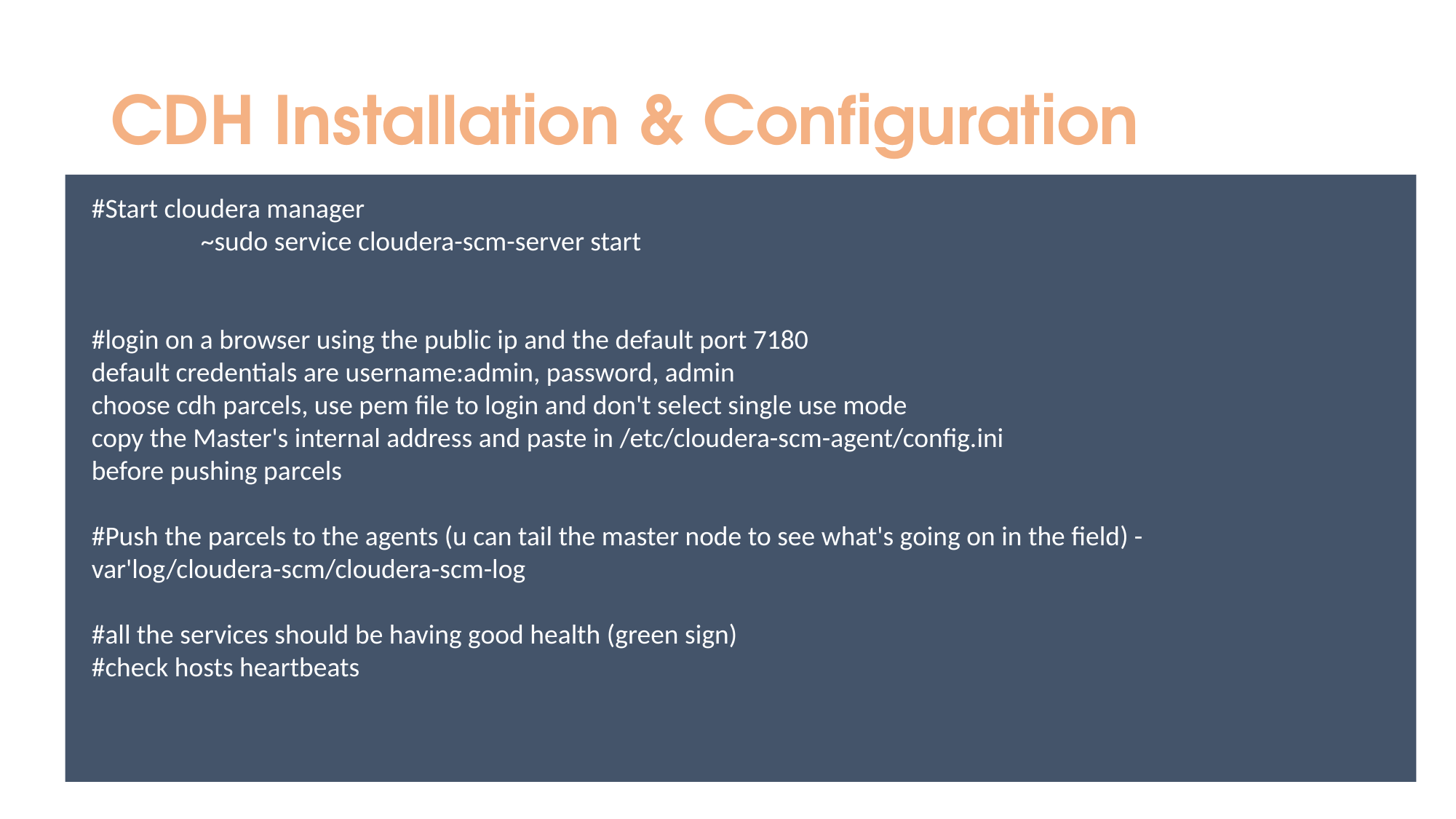

# CDH Installation & Configuration

#Start cloudera manager
	~sudo service cloudera-scm-server start

#login on a browser using the public ip and the default port 7180
default credentials are username:admin, password, admin
choose cdh parcels, use pem file to login and don't select single use mode
copy the Master's internal address and paste in /etc/cloudera-scm-agent/config.ini
before pushing parcels

#Push the parcels to the agents (u can tail the master node to see what's going on in the field) - var'log/cloudera-scm/cloudera-scm-log

#all the services should be having good health (green sign)
#check hosts heartbeats